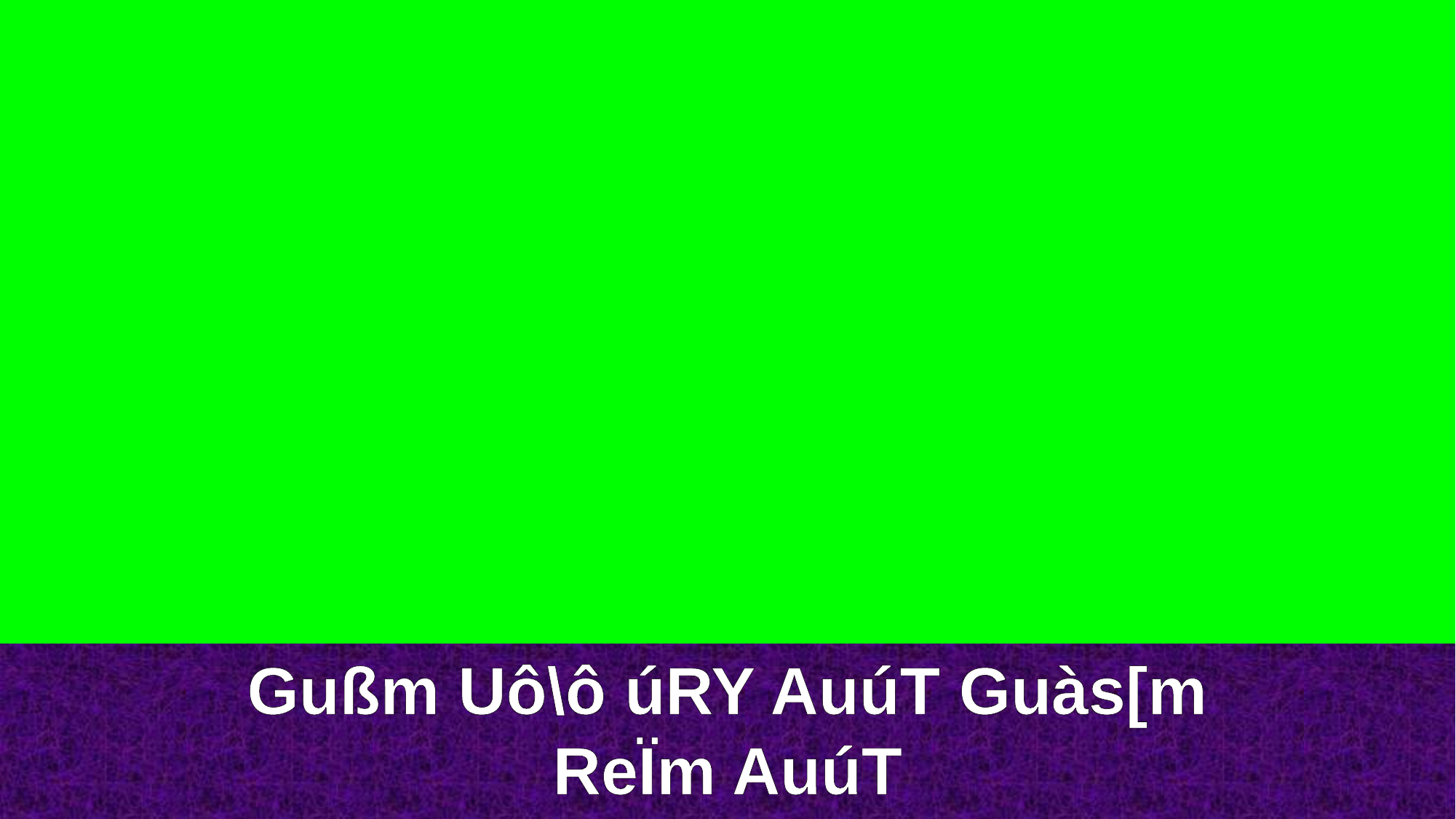

Gußm Uô\ô úRY AuúT Guàs[m ReÏm AuúT